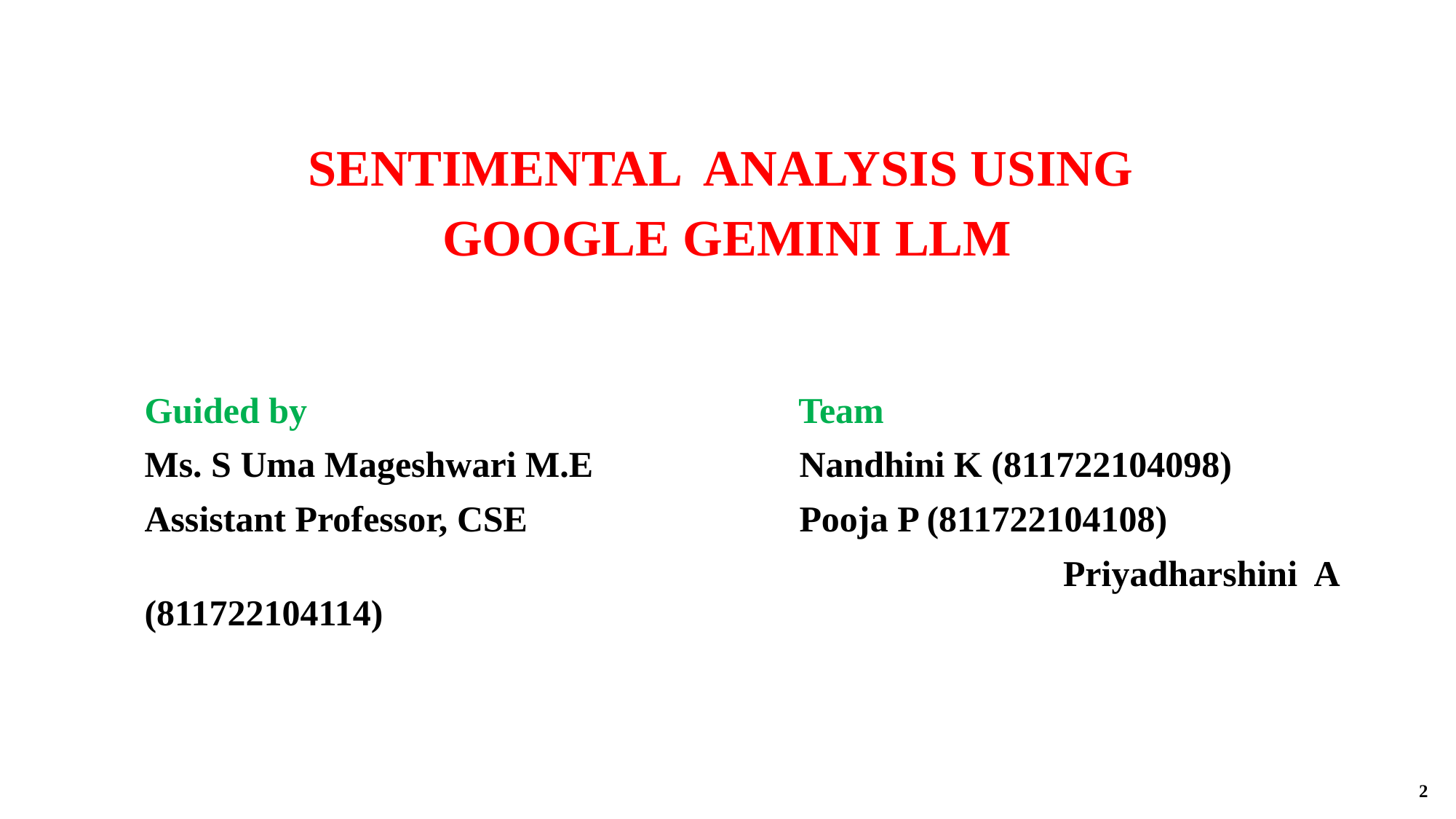

SENTIMENTAL  ANALYSIS USING
GOOGLE GEMINI LLM
Guided by                                                      Team
Ms. S Uma Mageshwari M.E		Nandhini K (811722104098)
Assistant Professor, CSE 			Pooja P (811722104108)
						                             Priyadharshini  A (811722104114)
2